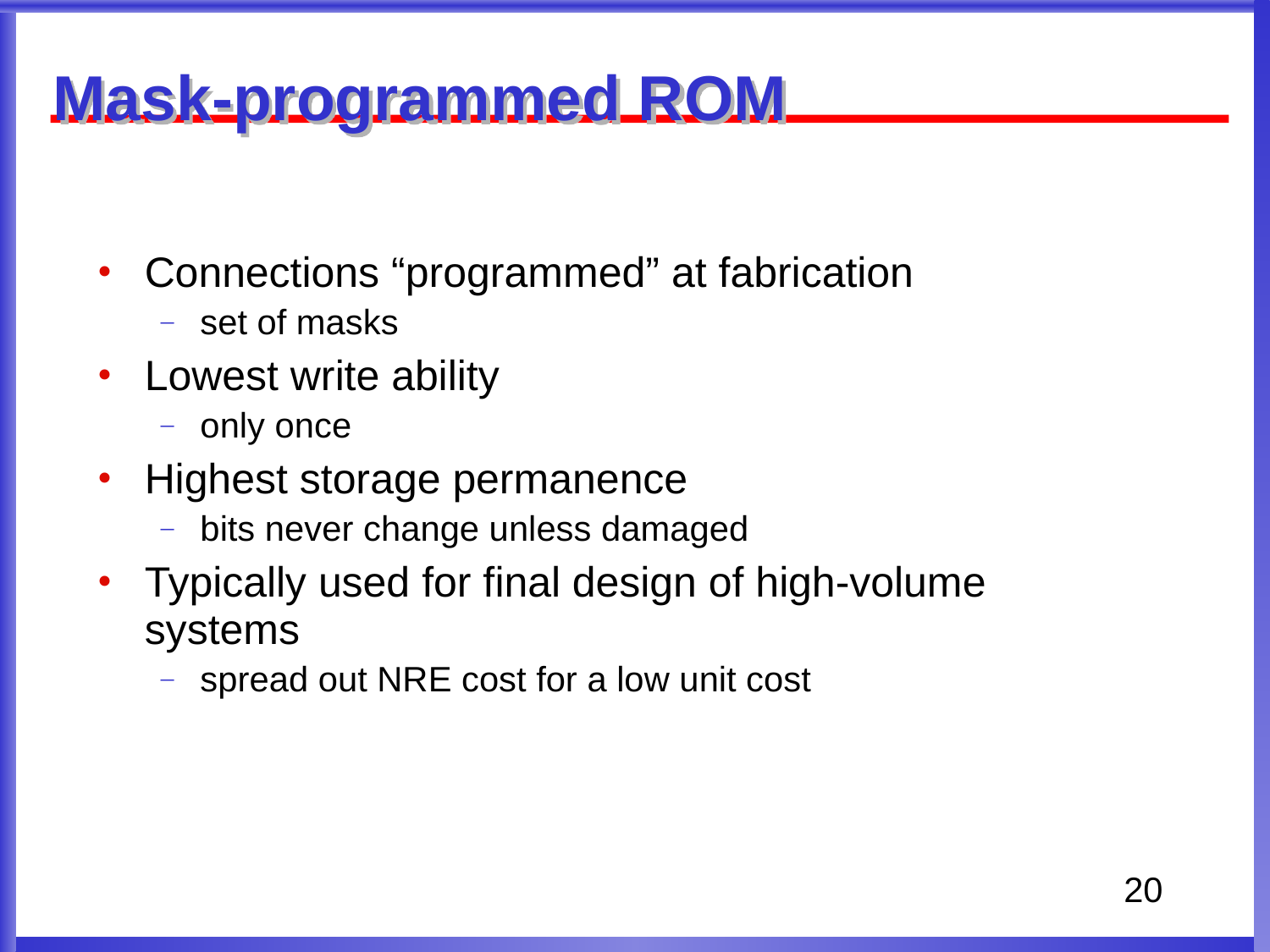

Mask-programmed ROM
Connections “programmed” at fabrication
set of masks
Lowest write ability
only once
Highest storage permanence
bits never change unless damaged
Typically used for final design of high-volume systems
spread out NRE cost for a low unit cost
20